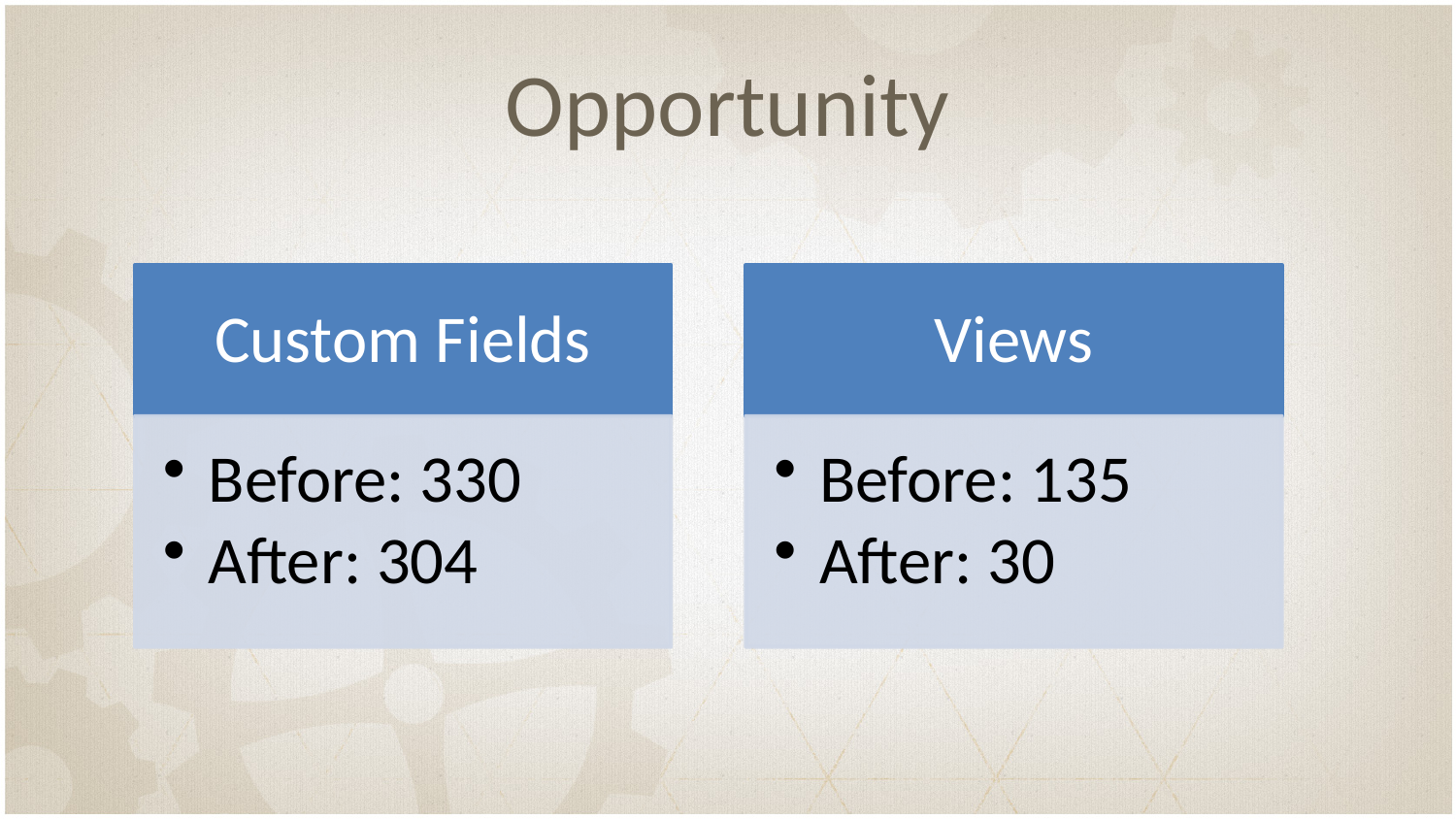

# Opportunity
Custom Fields
Before: 330
After: 304
Views
Before: 135
After: 30